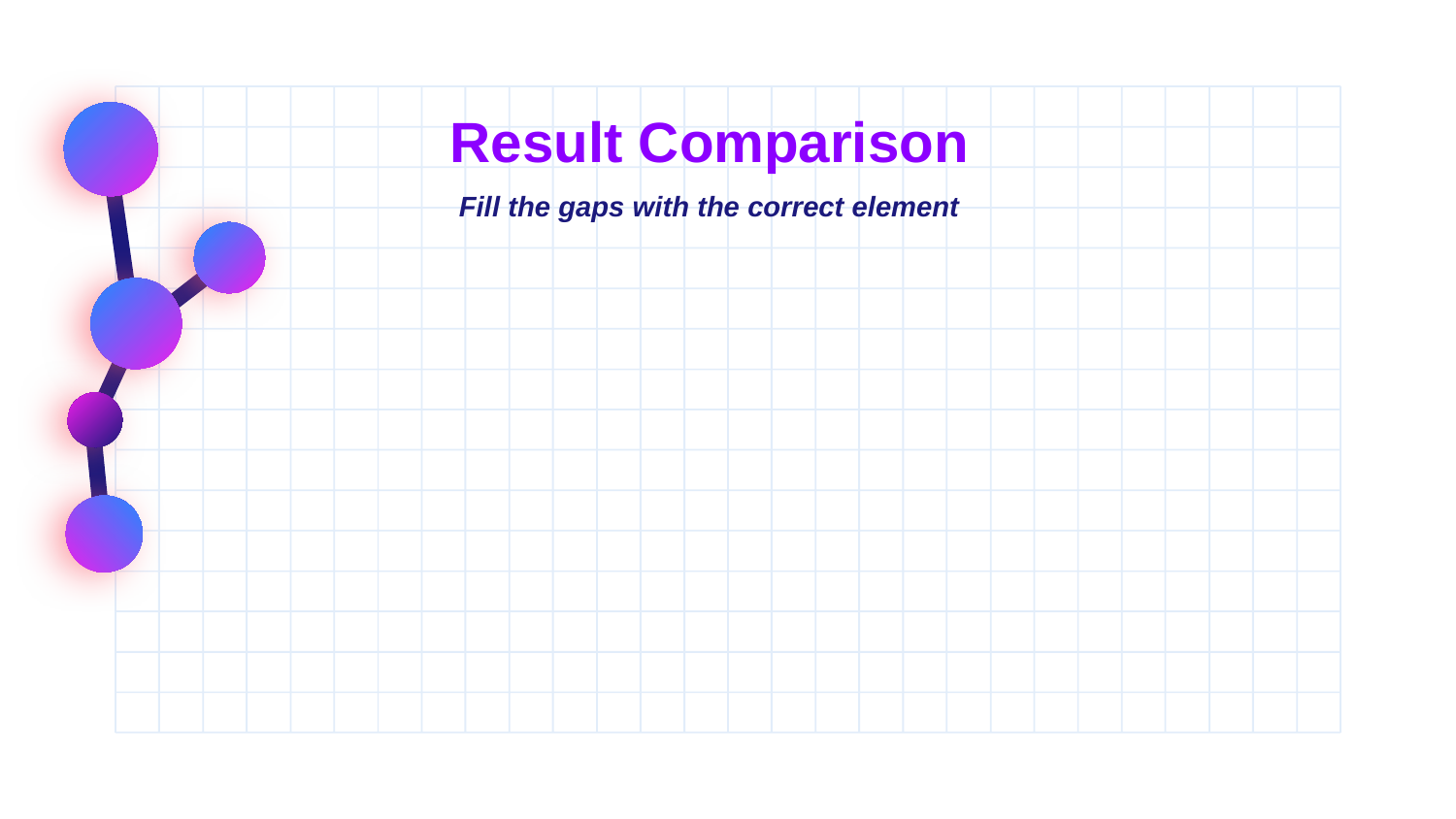

Result Comparison

Fill the gaps with the correct element